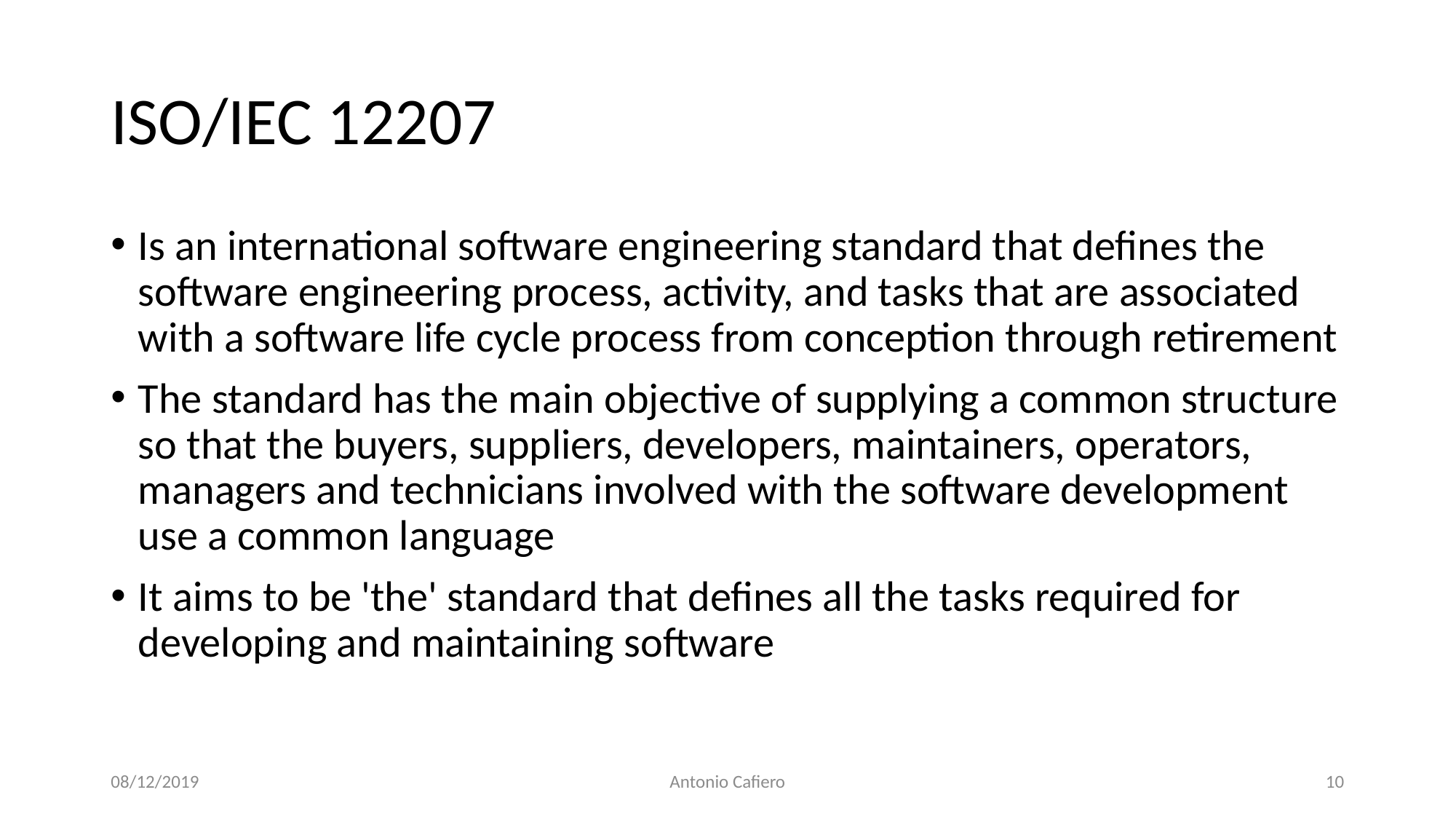

# ISO/IEC 12207
Is an international software engineering standard that defines the software engineering process, activity, and tasks that are associated with a software life cycle process from conception through retirement
The standard has the main objective of supplying a common structure so that the buyers, suppliers, developers, maintainers, operators, managers and technicians involved with the software development use a common language
It aims to be 'the' standard that defines all the tasks required for developing and maintaining software
08/12/2019
Antonio Cafiero
10